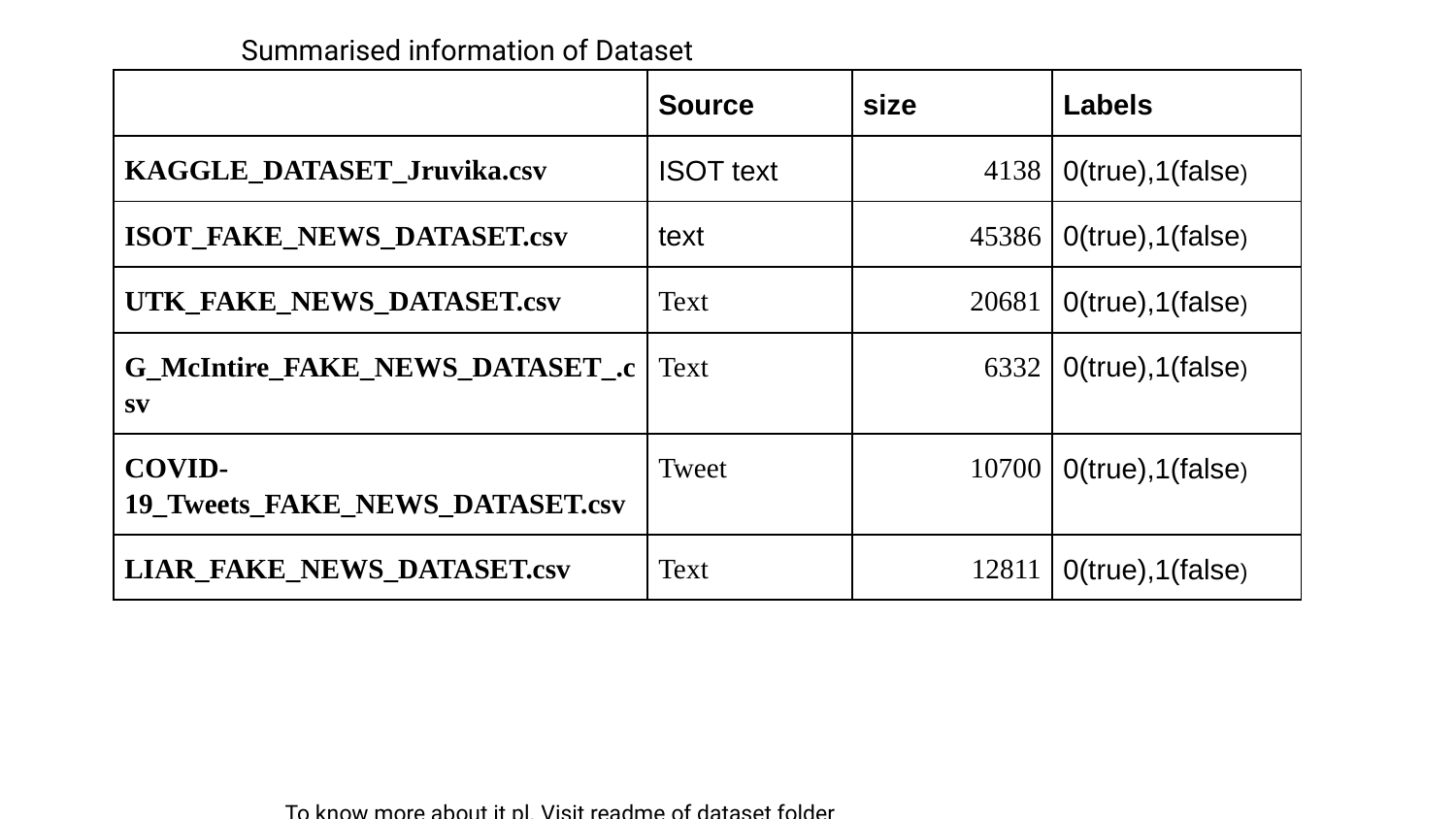

Summarised information of Dataset
|  | Source | size | Labels |
| --- | --- | --- | --- |
| KAGGLE\_DATASET\_Jruvika.csv | ISOT text | 4138 | 0(true),1(false) |
| ISOT\_FAKE\_NEWS\_DATASET.csv | text | 45386 | 0(true),1(false) |
| UTK\_FAKE\_NEWS\_DATASET.csv | Text | 20681 | 0(true),1(false) |
| G\_McIntire\_FAKE\_NEWS\_DATASET\_.csv | Text | 6332 | 0(true),1(false) |
| COVID-19\_Tweets\_FAKE\_NEWS\_DATASET.csv | Tweet | 10700 | 0(true),1(false) |
| LIAR\_FAKE\_NEWS\_DATASET.csv | Text | 12811 | 0(true),1(false) |
To know more about it pl. Visit readme of dataset folder